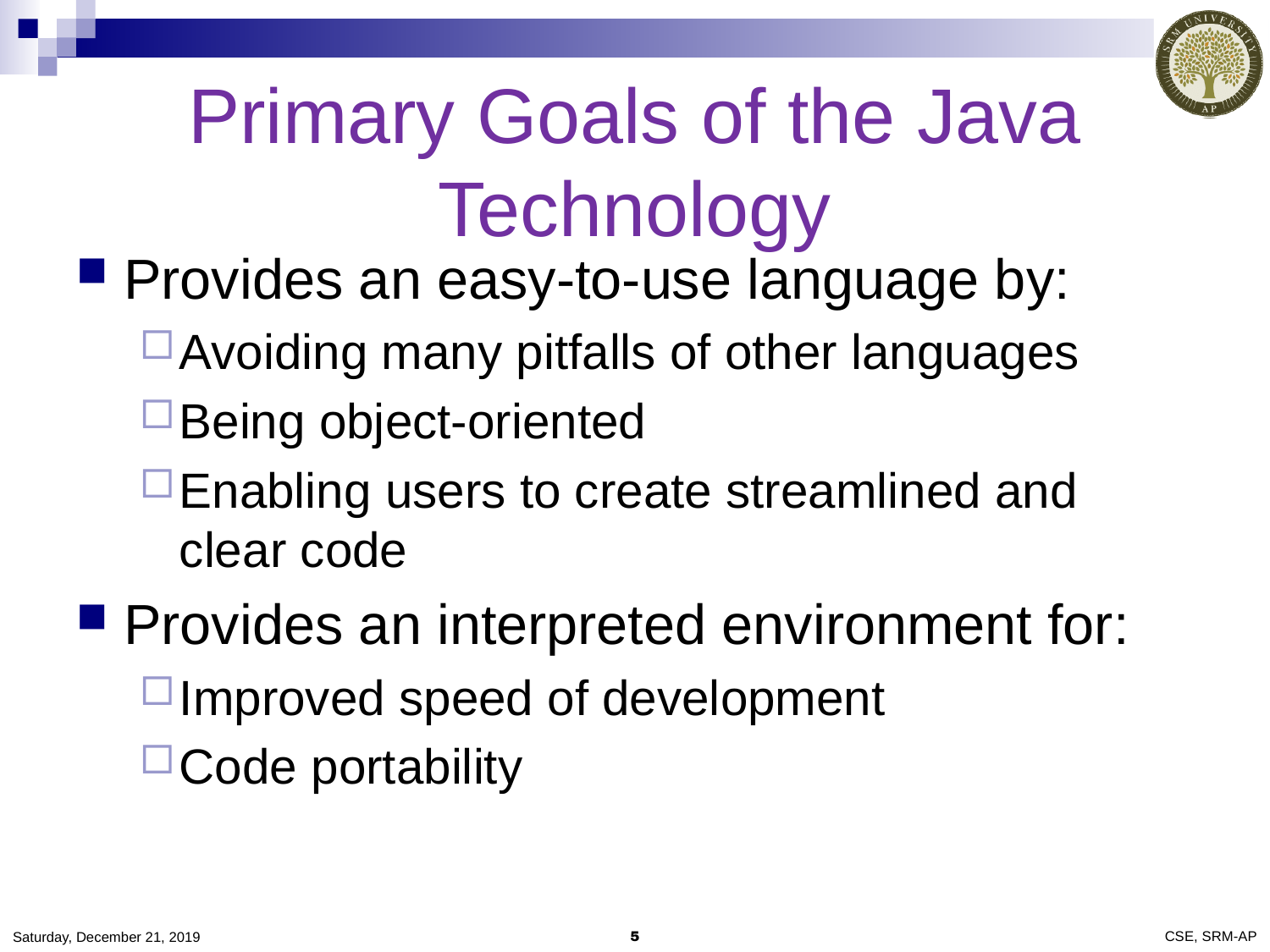

# Primary Goals of the Java Technology
Provides an easy-to-use language by:
Avoiding many pitfalls of other languages
Being object-oriented
Enabling users to create streamlined and clear code
Provides an interpreted environment for:
Improved speed of development
Code portability
Saturday, December 21, 2019
5
CSE, SRM-AP